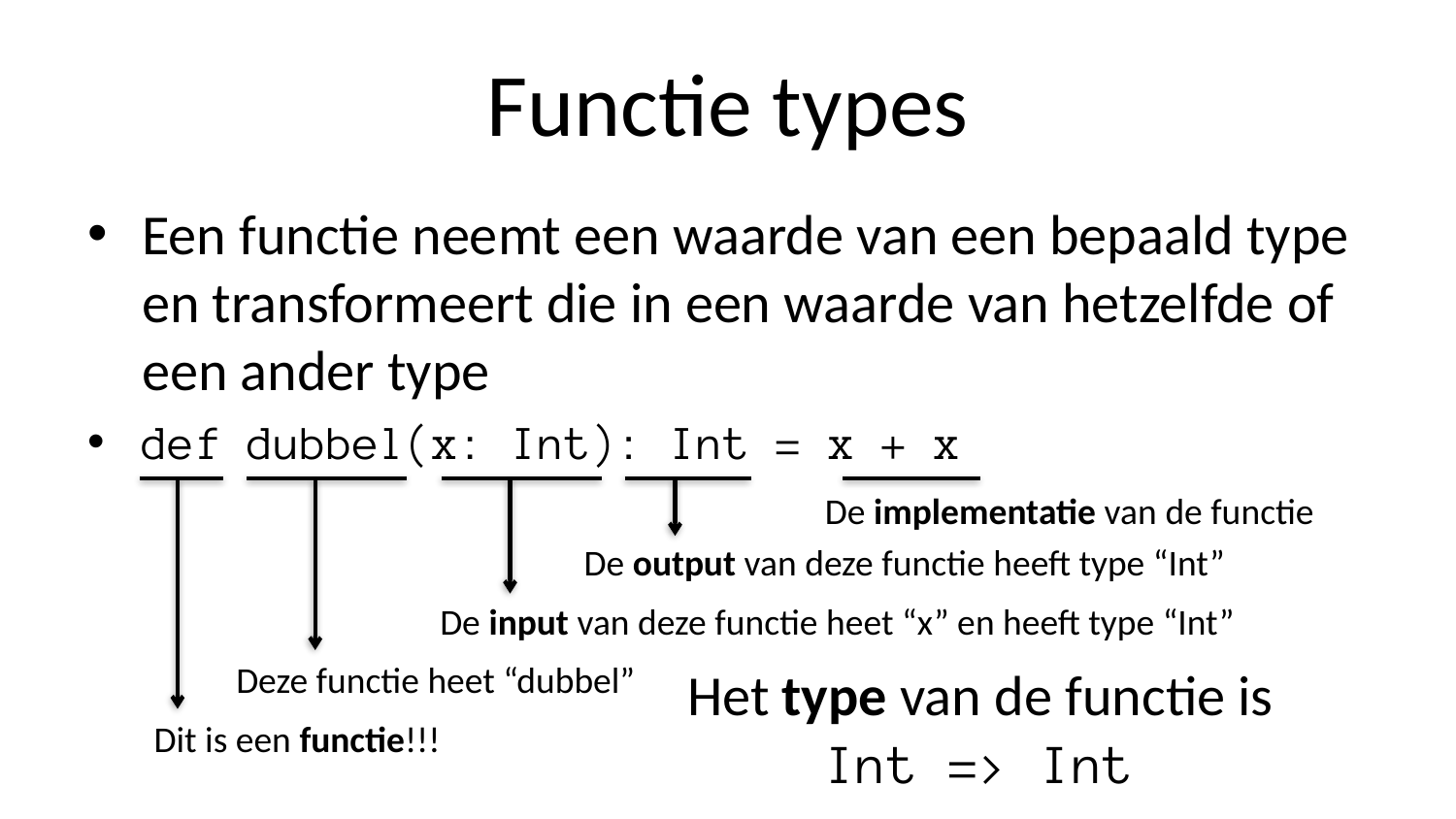

# Functie types
Een functie neemt een waarde van een bepaald type en transformeert die in een waarde van hetzelfde of een ander type
def dubbel(x: Int): Int = x + x
Dit is een functie!!!
Deze functie heet “dubbel”
De input van deze functie heet “x” en heeft type “Int”
De output van deze functie heeft type “Int”
De implementatie van de functie
Het type van de functie is
Int => Int